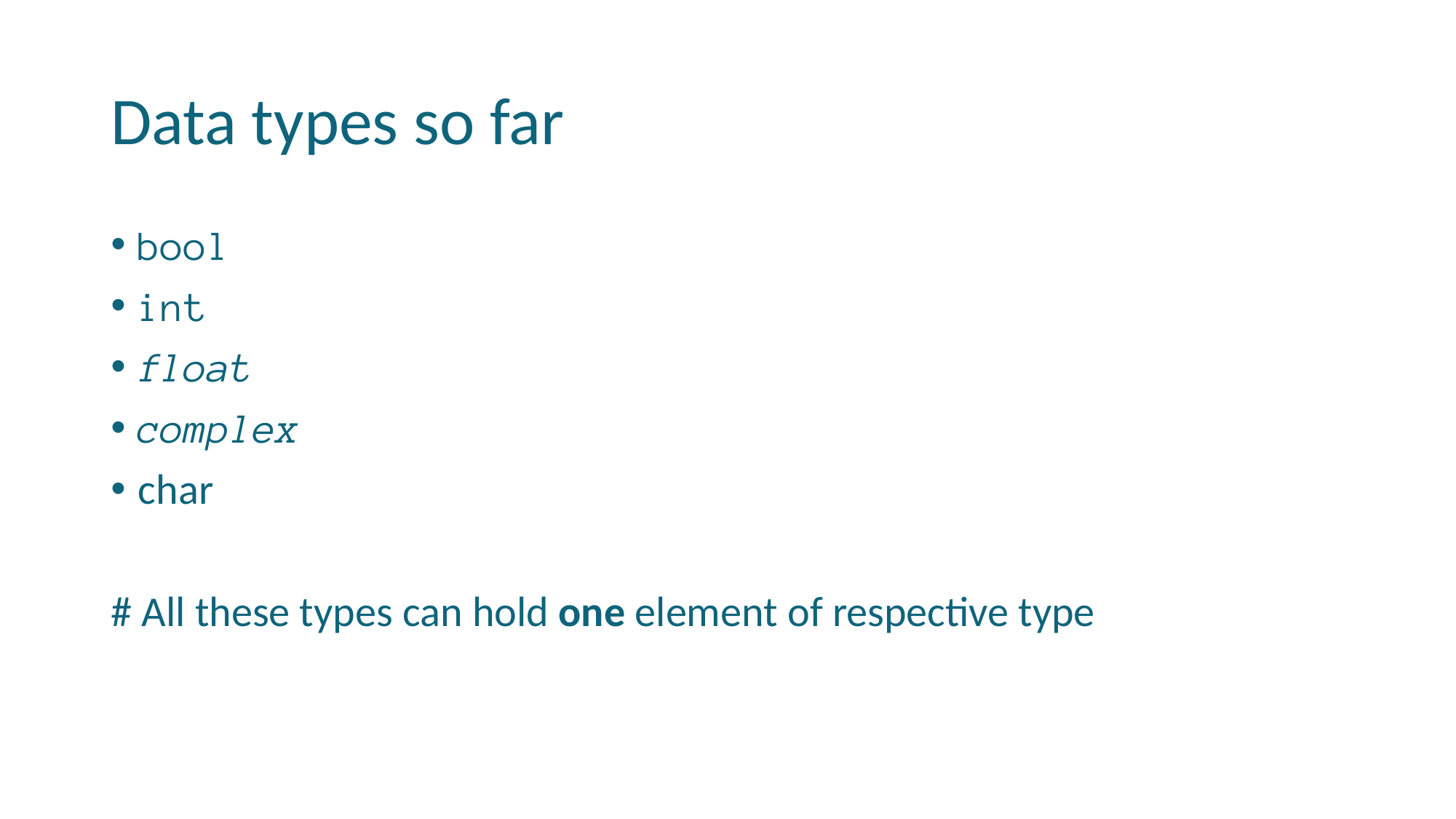

# Data types so far
bool
int
float
complex
char

# All these types can hold one element of respective type